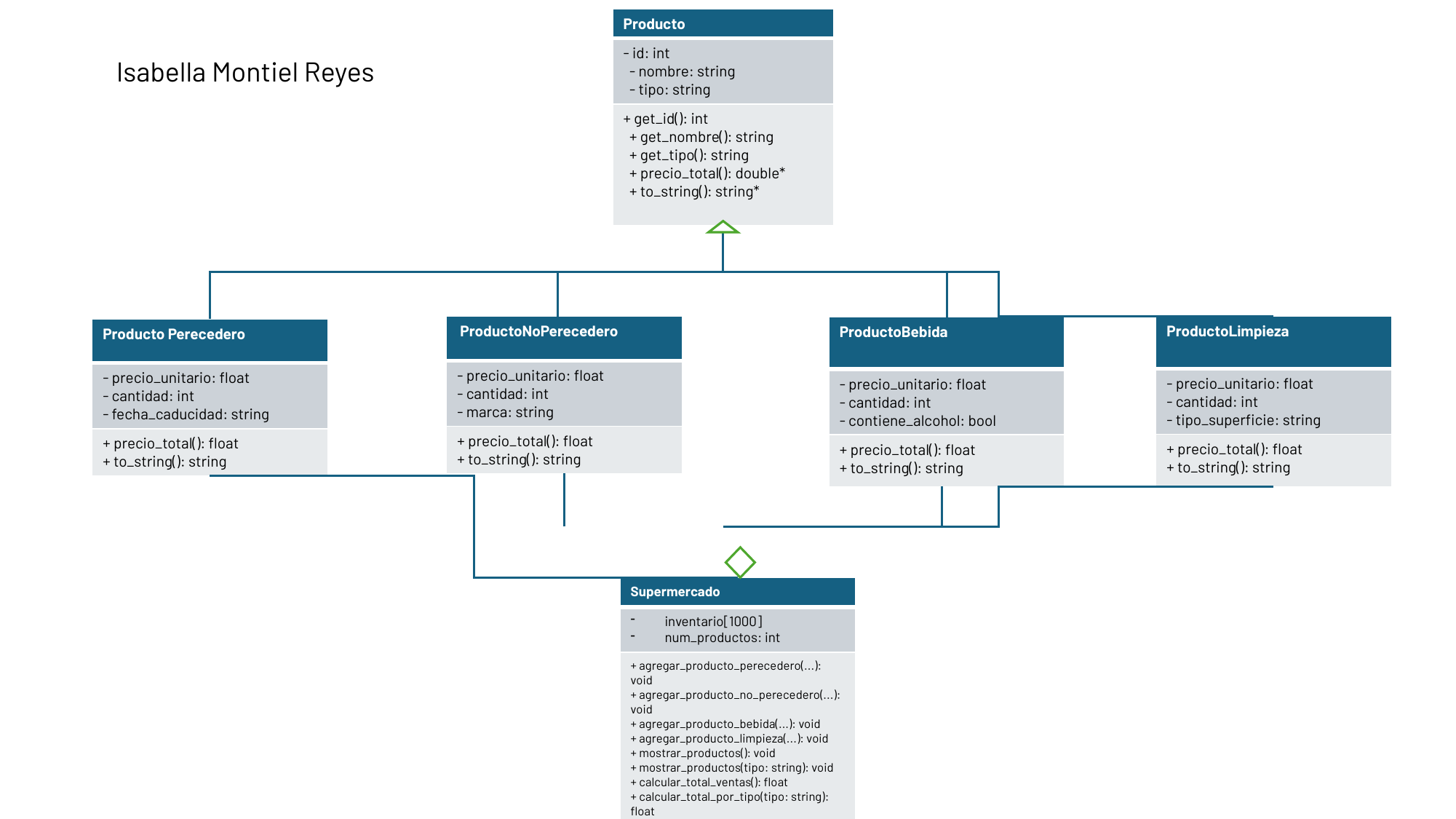

| Producto |
| --- |
| - id: int - nombre: string - tipo: string |
| + get\_id(): int + get\_nombre(): string + get\_tipo(): string + precio\_total(): double\* + to\_string(): string\* |
Isabella Montiel Reyes

| ProductoNoPerecedero |
| --- |
| - precio\_unitario: float - cantidad: int - marca: string |
| + precio\_total(): float + to\_string(): string |
| ProductoLimpieza |
| --- |
| - precio\_unitario: float - cantidad: int - tipo\_superficie: string |
| + precio\_total(): float + to\_string(): string |
| ProductoBebida |
| --- |
| - precio\_unitario: float - cantidad: int - contiene\_alcohol: bool |
| + precio\_total(): float + to\_string(): string |
| Producto Perecedero |
| --- |
| - precio\_unitario: float - cantidad: int - fecha\_caducidad: string |
| + precio\_total(): float + to\_string(): string |

| Supermercado |
| --- |
| inventario[1000] num\_productos: int |
| + agregar\_producto\_perecedero(...): void + agregar\_producto\_no\_perecedero(...): void + agregar\_producto\_bebida(...): void + agregar\_producto\_limpieza(...): void + mostrar\_productos(): void + mostrar\_productos(tipo: string): void + calcular\_total\_ventas(): float + calcular\_total\_por\_tipo(tipo: string): float |